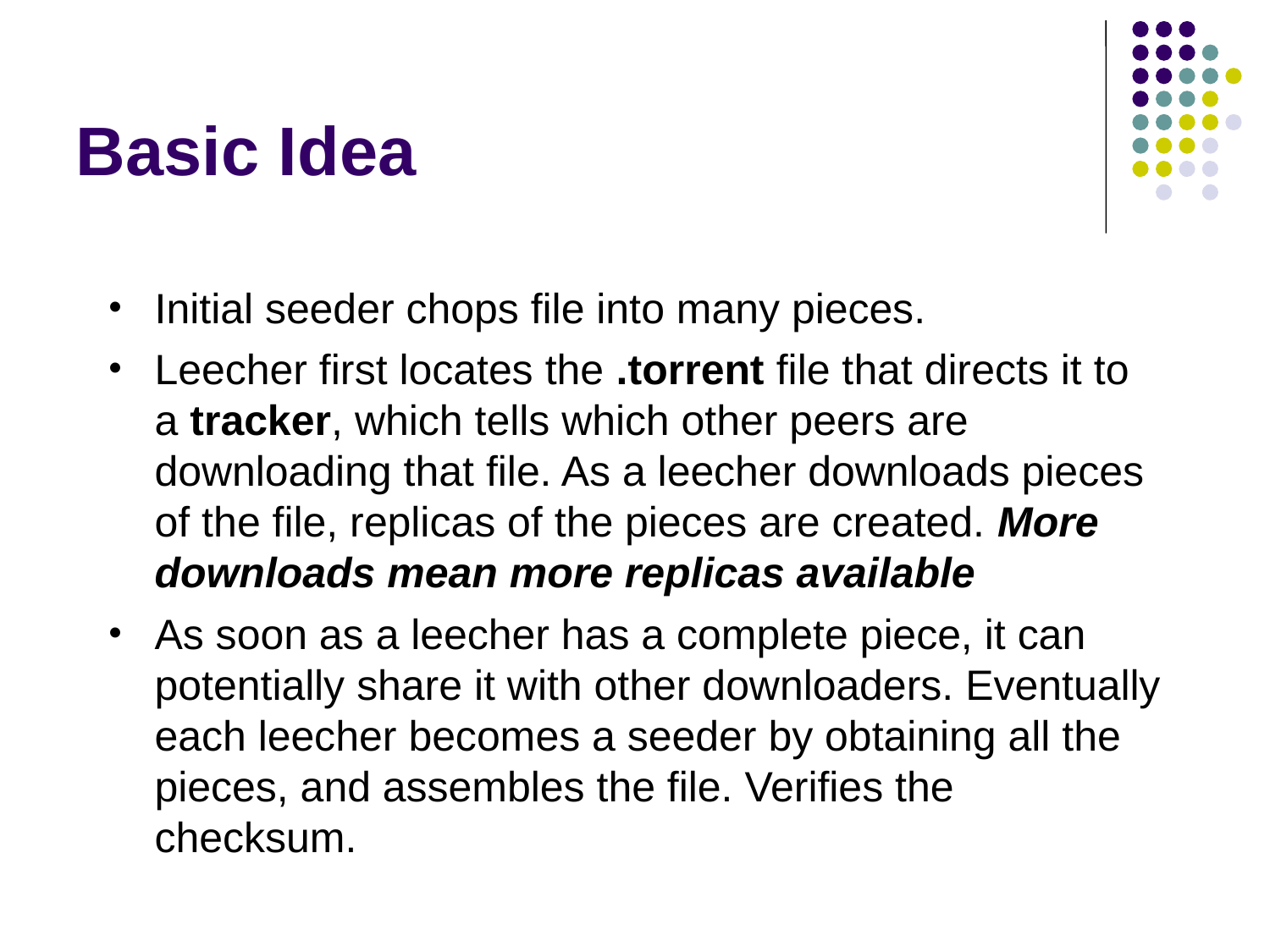

Basic Idea
Initial seeder chops file into many pieces.
Leecher first locates the .torrent file that directs it to a tracker, which tells which other peers are downloading that file. As a leecher downloads pieces of the file, replicas of the pieces are created. More downloads mean more replicas available
As soon as a leecher has a complete piece, it can potentially share it with other downloaders. Eventually each leecher becomes a seeder by obtaining all the pieces, and assembles the file. Verifies the checksum.